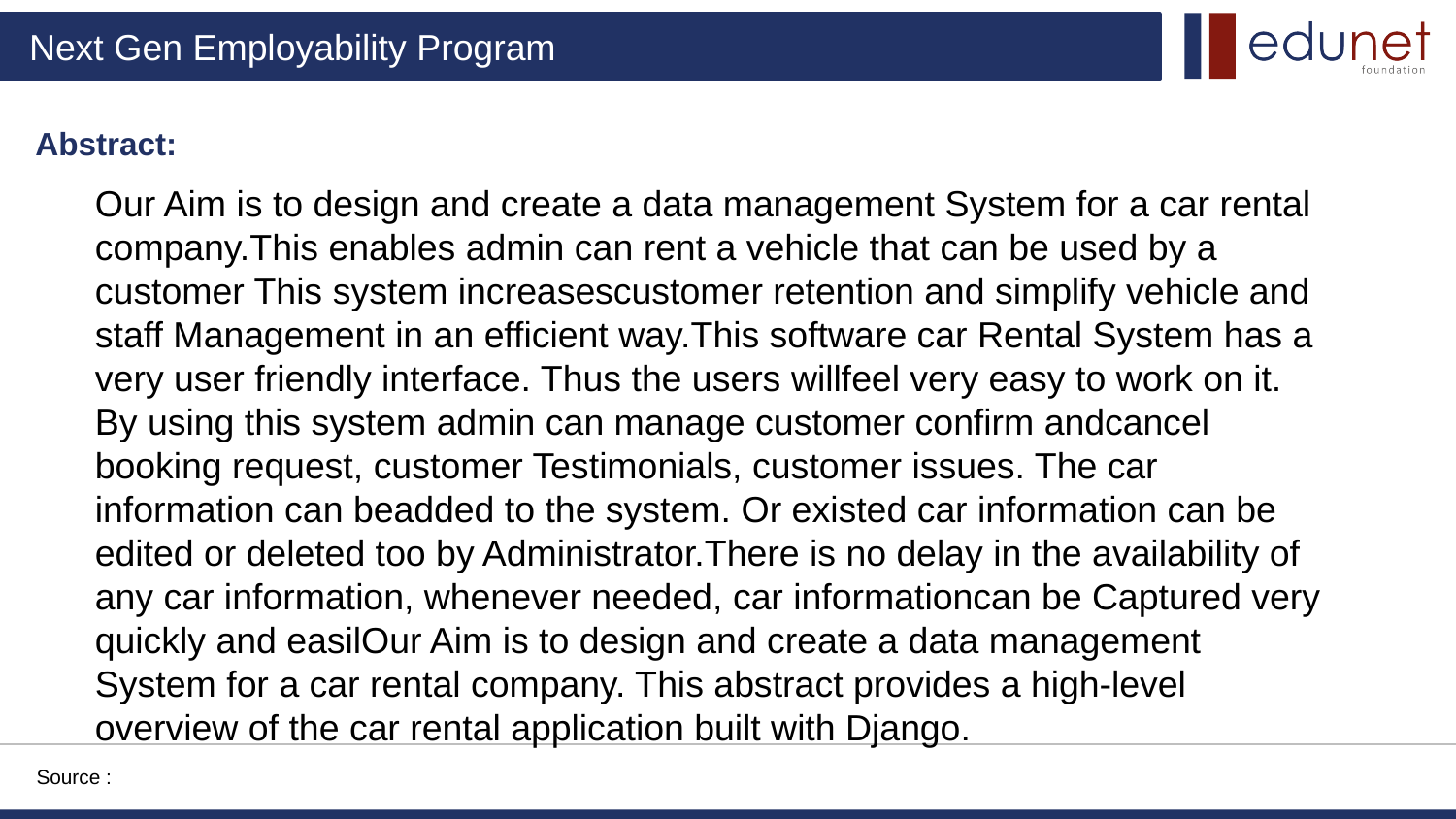

Abstract:
Our Aim is to design and create a data management System for a car rental company.This enables admin can rent a vehicle that can be used by a customer This system increasescustomer retention and simplify vehicle and staff Management in an efficient way.This software car Rental System has a very user friendly interface. Thus the users willfeel very easy to work on it. By using this system admin can manage customer confirm andcancel booking request, customer Testimonials, customer issues. The car information can beadded to the system. Or existed car information can be edited or deleted too by Administrator.There is no delay in the availability of any car information, whenever needed, car informationcan be Captured very quickly and easilOur Aim is to design and create a data management System for a car rental company. This abstract provides a high-level overview of the car rental application built with Django.
Source :